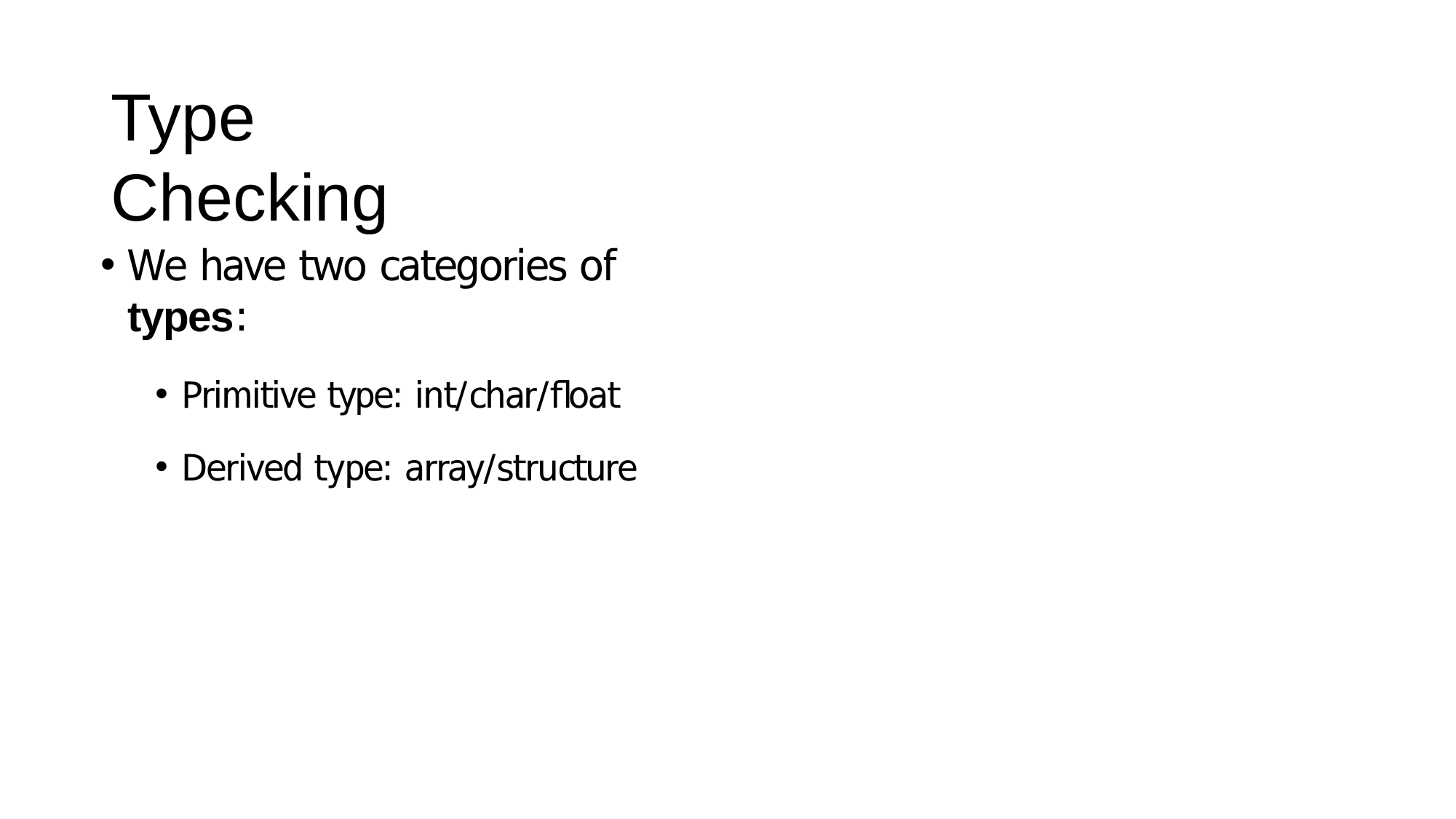

# Type Checking
We have two categories of types:
Primitive type: int/char/float
Derived type: array/structure